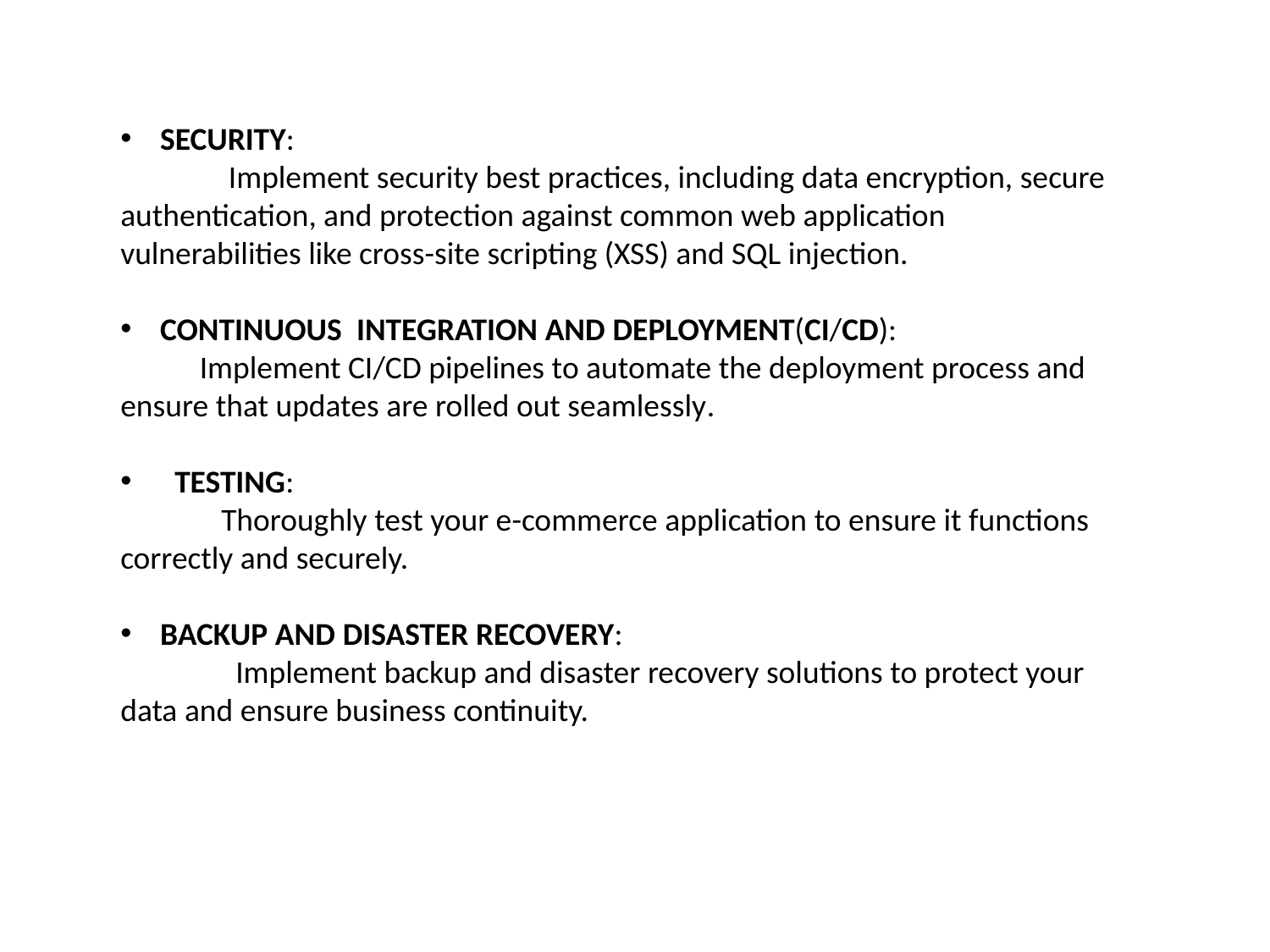

SECURITY:
               Implement security best practices, including data encryption, secure authentication, and protection against common web application vulnerabilities like cross-site scripting (XSS) and SQL injection.

CONTINUOUS  INTEGRATION AND DEPLOYMENT(CI/CD):
           Implement CI/CD pipelines to automate the deployment process and ensure that updates are rolled out seamlessly.

  TESTING:
              Thoroughly test your e-commerce application to ensure it functions correctly and securely.

BACKUP AND DISASTER RECOVERY:
                Implement backup and disaster recovery solutions to protect your data and ensure business continuity.